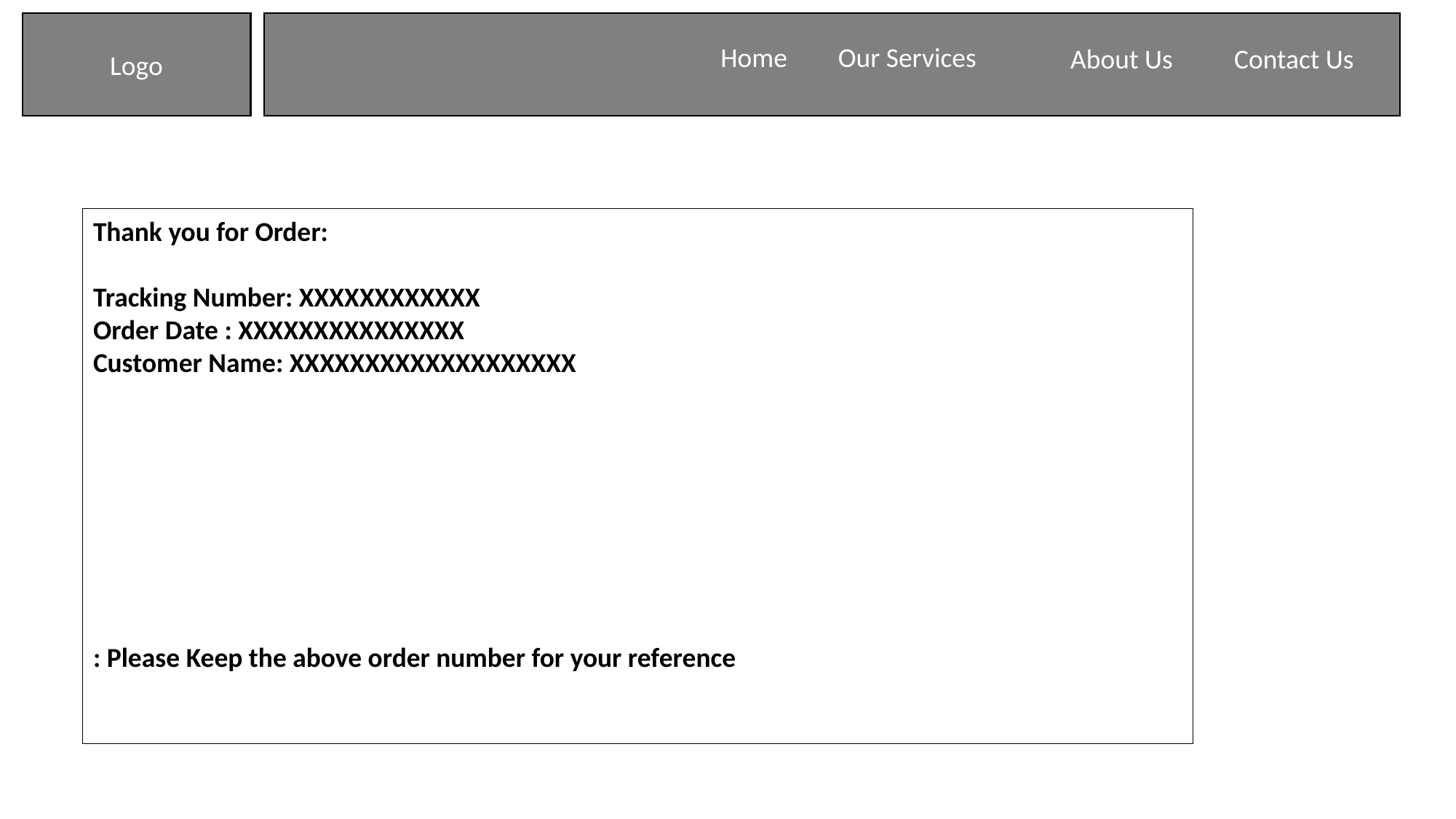

Logo

Logo
Home
Our Services
About Us
Contact Us
Thank you for Order:

Tracking Number: XXXXXXXXXXXX
Order Date : XXXXXXXXXXXXXXX
Customer Name: XXXXXXXXXXXXXXXXXXX

: Please Keep the above order number for your reference